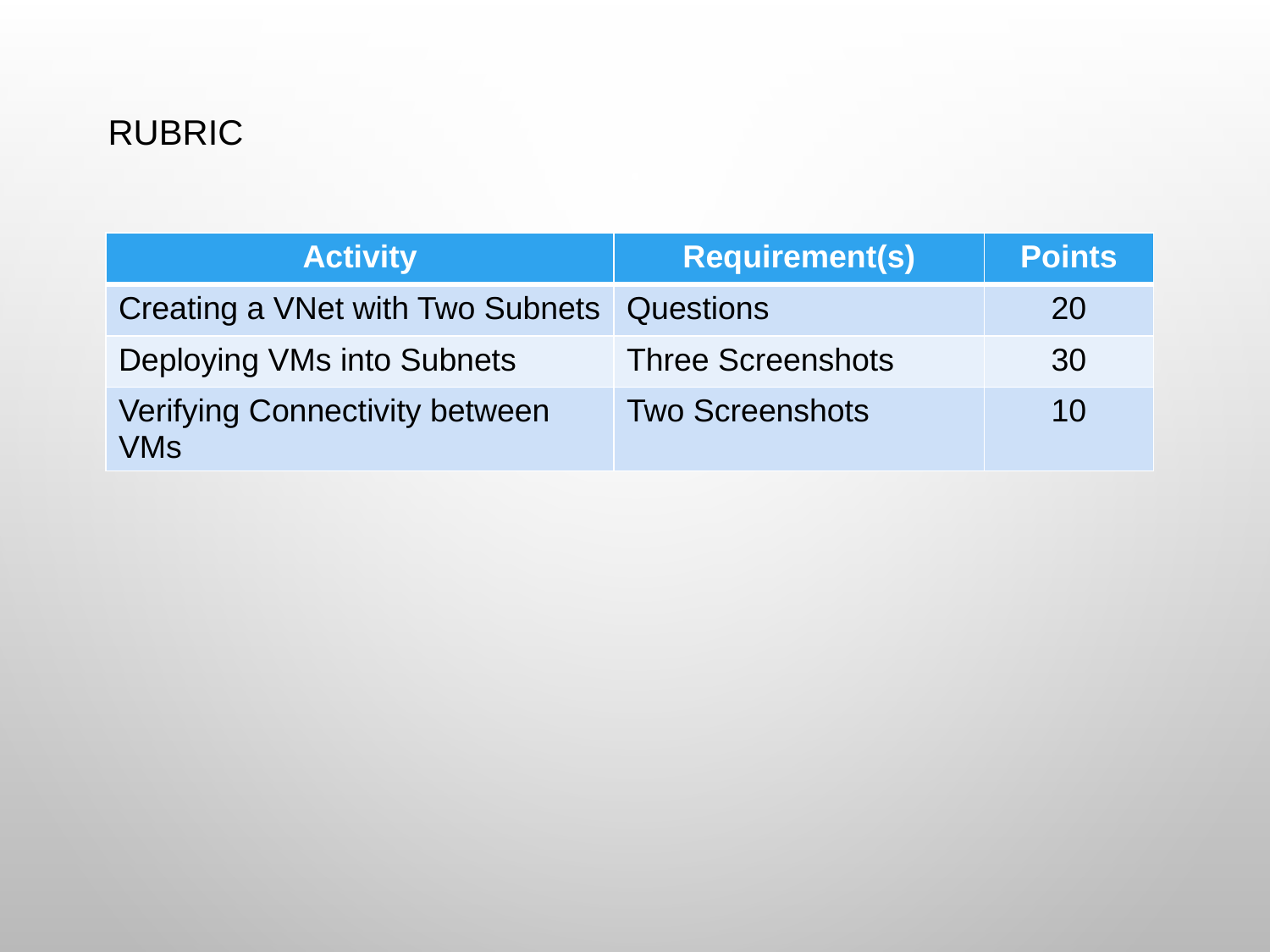

Rubric

| Activity | Requirement(s) | Points |
| --- | --- | --- |
| Creating a VNet with Two Subnets | Questions | 20 |
| Deploying VMs into Subnets | Three Screenshots | 30 |
| Verifying Connectivity between VMs | Two Screenshots | 10 |